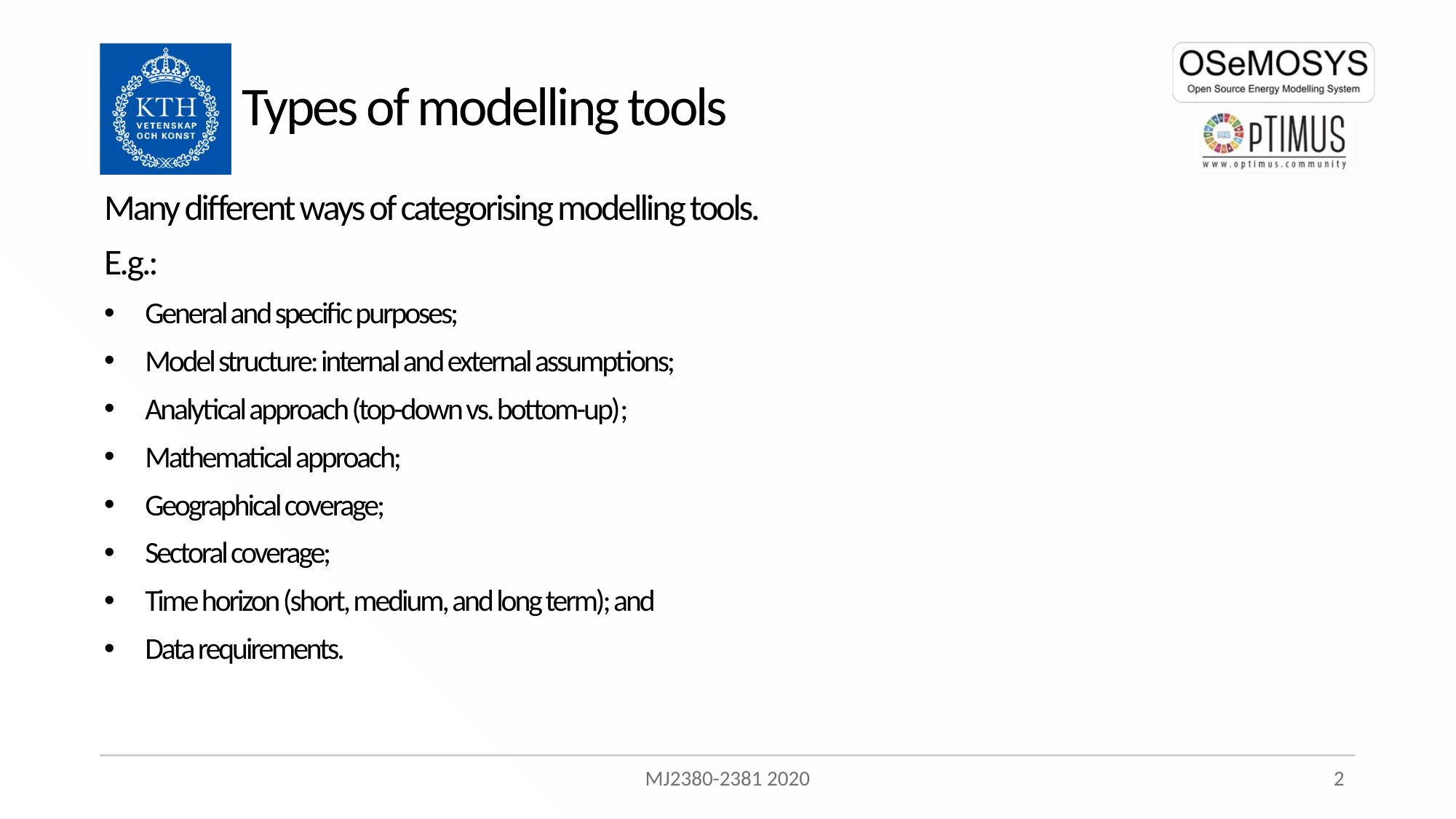

# Types of modelling tools
Many different ways of categorising modelling tools.
E.g.:
General and specific purposes;
Model structure: internal and external assumptions;
Analytical approach (top-down vs. bottom-up);
Mathematical approach;
Geographical coverage;
Sectoral coverage;
Time horizon (short, medium, and long term); and
Data requirements.
MJ2380-2381 2020
2